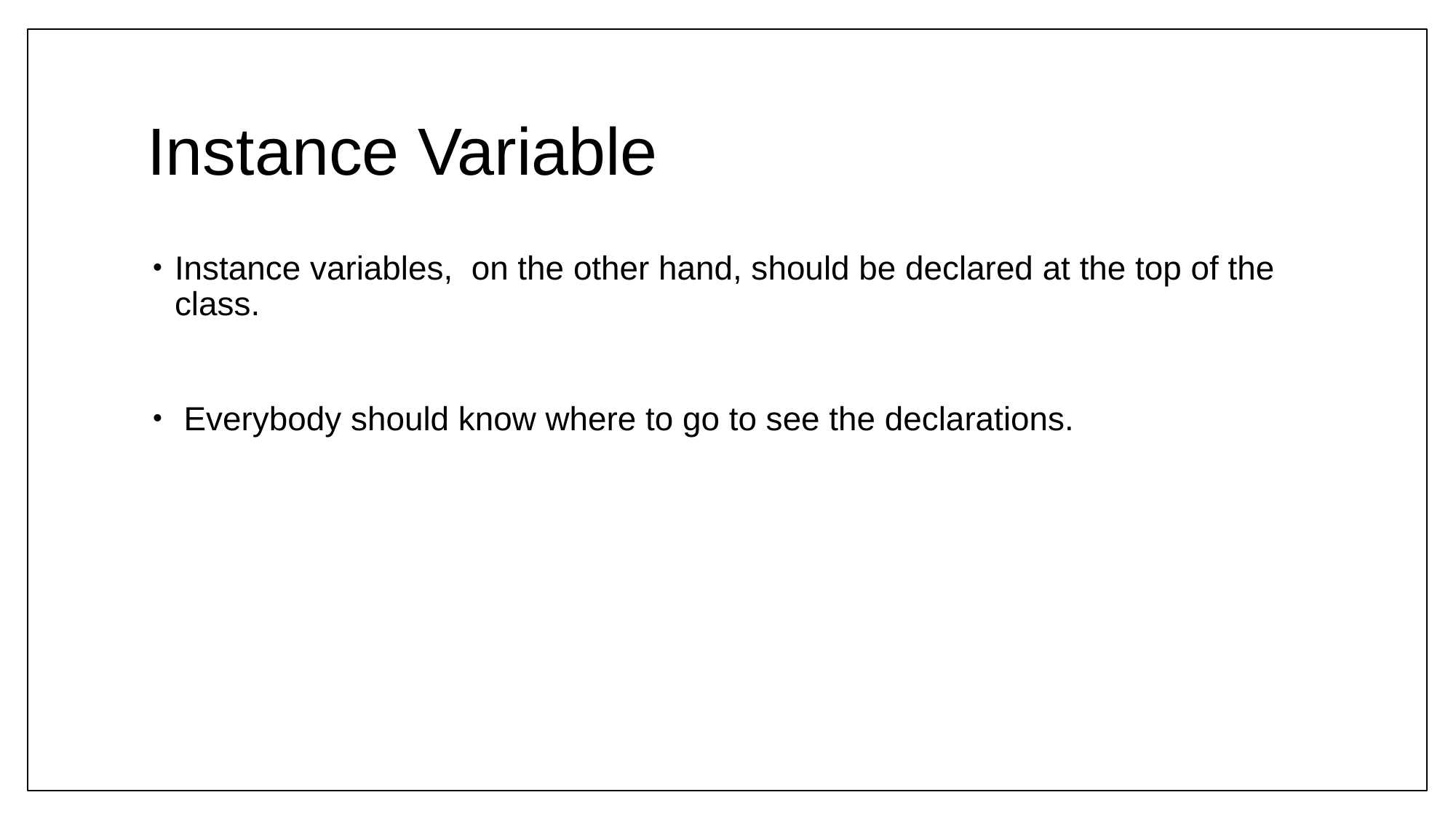

# Instance Variable
Instance variables,  on the other hand, should be declared at the top of the class.

 Everybody should know where to go to see the declarations.